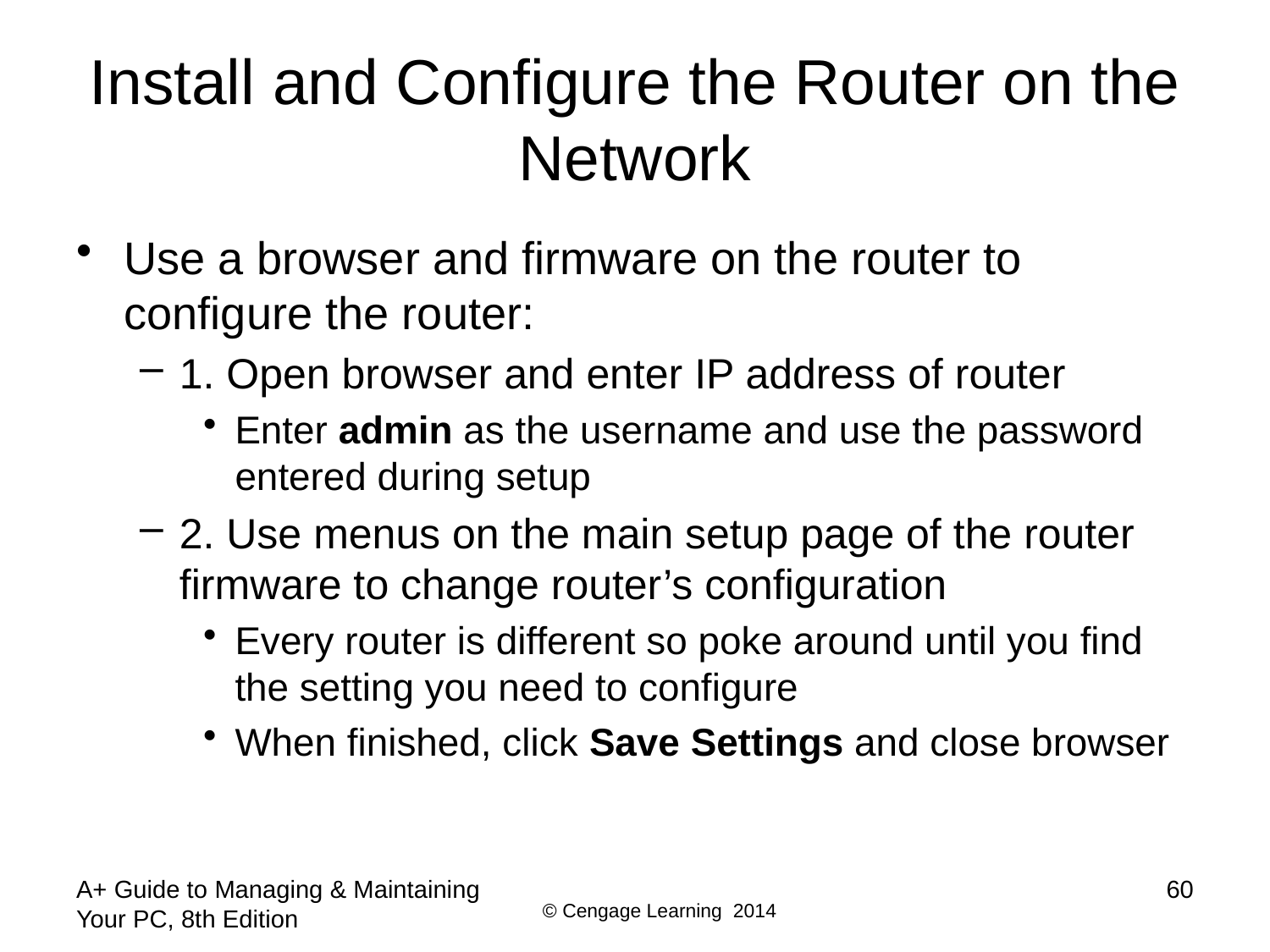

# Install and Configure the Router on the Network
Use a browser and firmware on the router to configure the router:
1. Open browser and enter IP address of router
Enter admin as the username and use the password entered during setup
2. Use menus on the main setup page of the router firmware to change router’s configuration
Every router is different so poke around until you find the setting you need to configure
When finished, click Save Settings and close browser
A+ Guide to Managing & Maintaining Your PC, 8th Edition
60